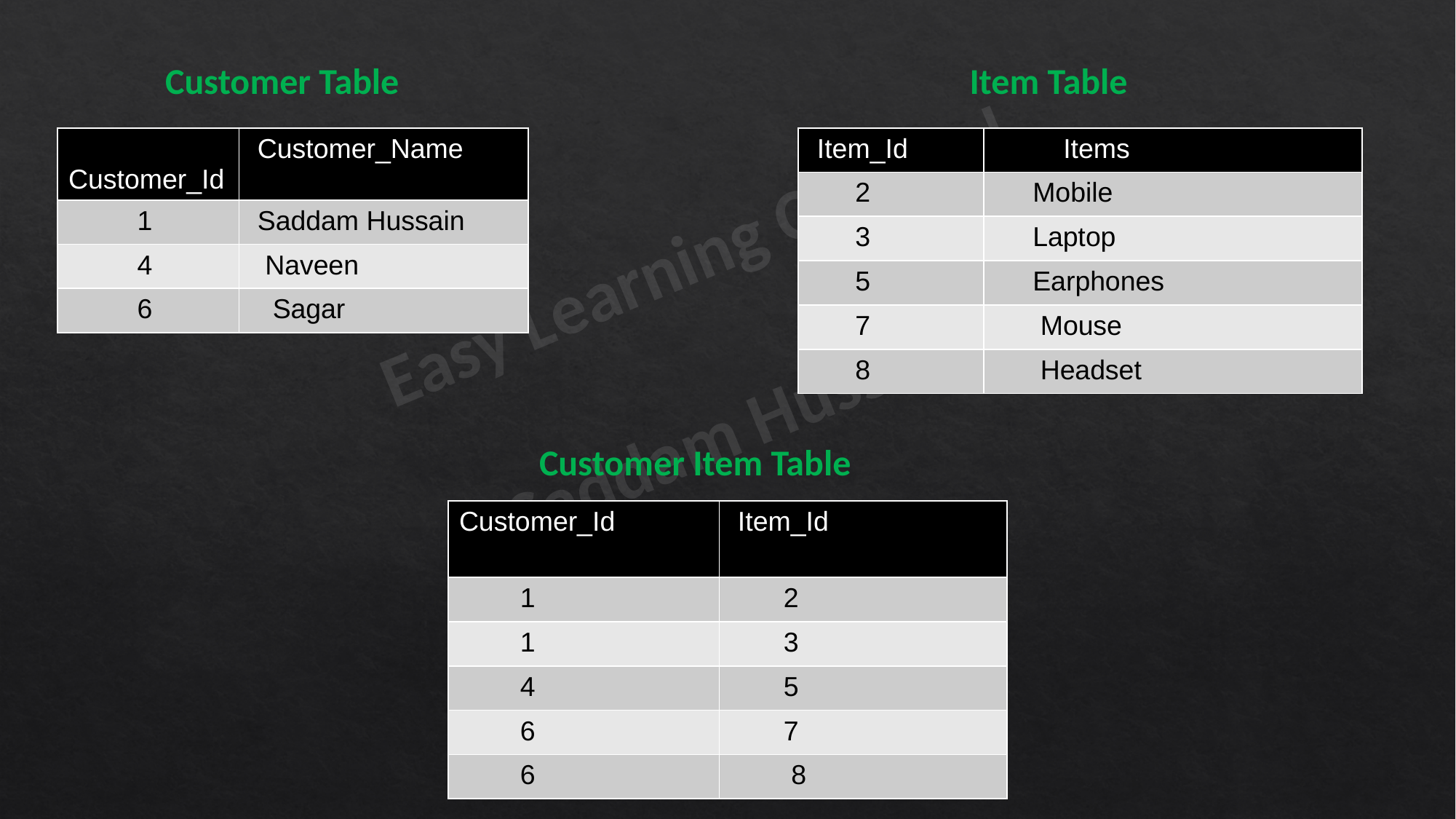

Item Table
Customer Table
| Customer\_Id | Customer\_Name |
| --- | --- |
| 1 | Saddam Hussain |
| 4 | Naveen |
| 6 | Sagar |
| Item\_Id | Items |
| --- | --- |
| 2 | Mobile |
| 3 | Laptop |
| 5 | Earphones |
| 7 | Mouse |
| 8 | Headset |
Customer Item Table
| Customer\_Id | Item\_Id |
| --- | --- |
| 1 | 2 |
| 1 | 3 |
| 4 | 5 |
| 6 | 7 |
| 6 | 8 |